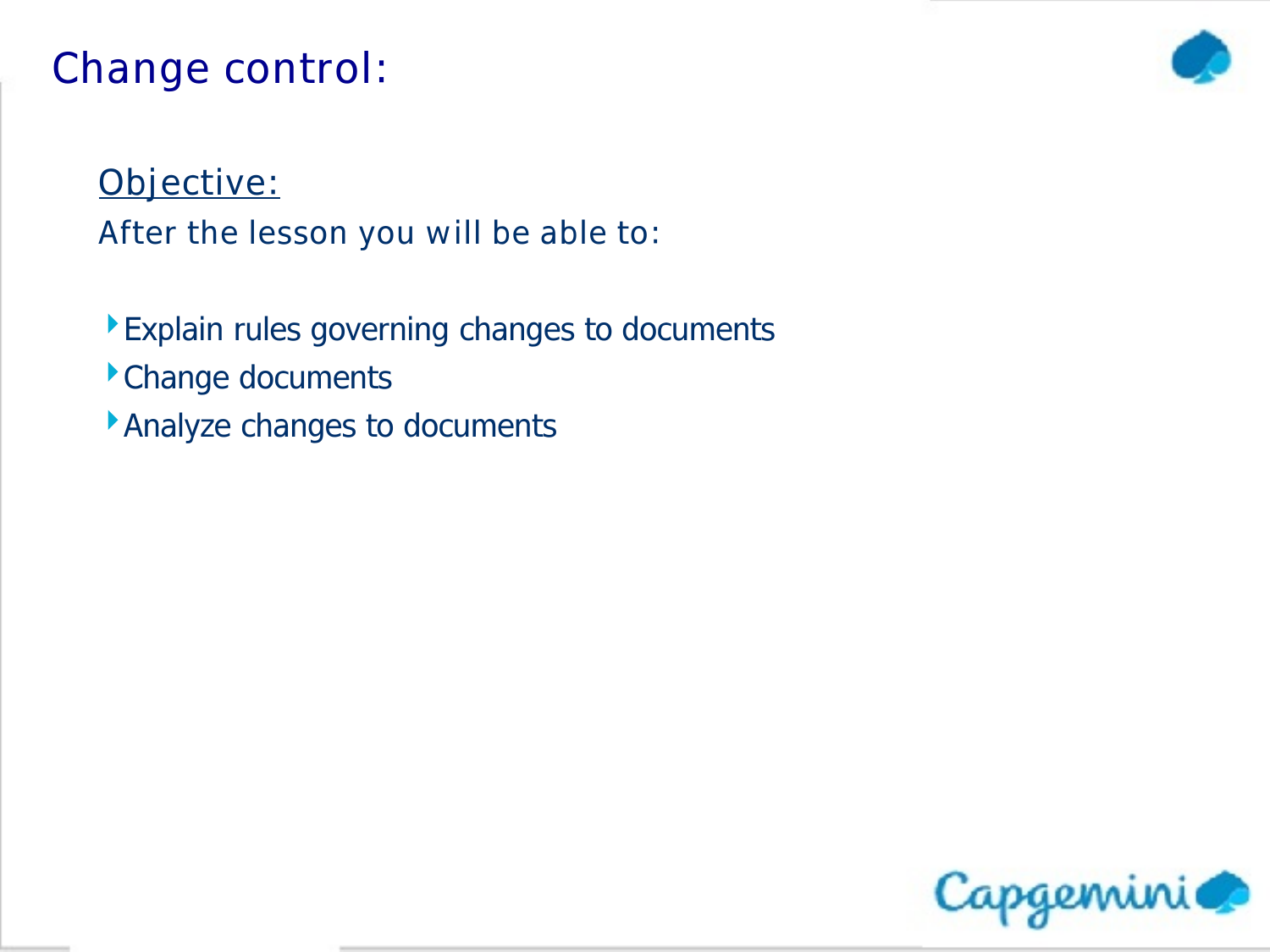

# Change control:
Objective:
After the lesson you will be able to:

Explain rules governing changes to documents
Change documents
Analyze changes to documents